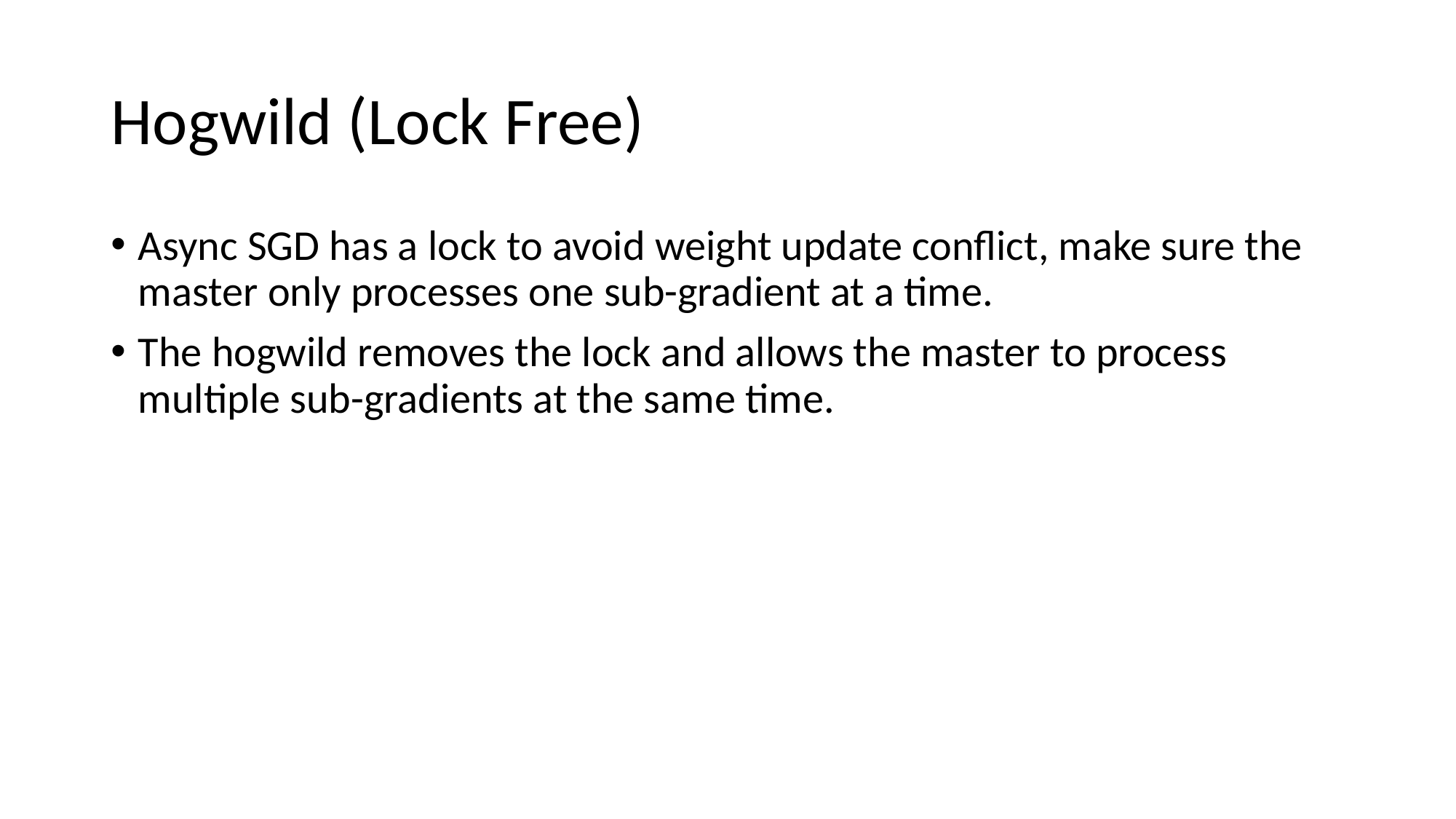

# Hogwild (Lock Free)
Async SGD has a lock to avoid weight update conflict, make sure the master only processes one sub-gradient at a time.
The hogwild removes the lock and allows the master to process multiple sub-gradients at the same time.